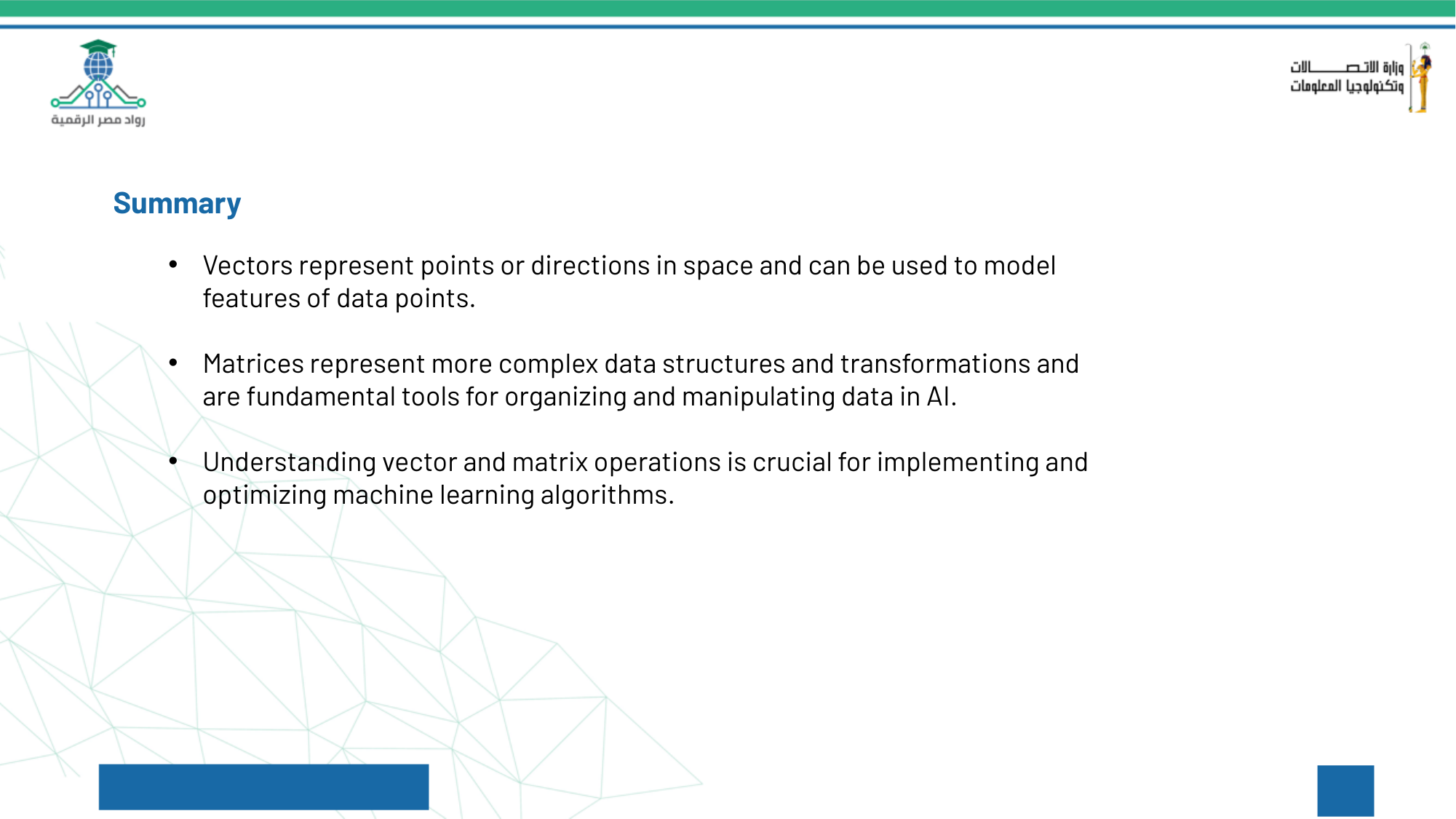

Summary
Vectors represent points or directions in space and can be used to model features of data points.

Matrices represent more complex data structures and transformations and are fundamental tools for organizing and manipulating data in AI.

Understanding vector and matrix operations is crucial for implementing and optimizing machine learning algorithms.